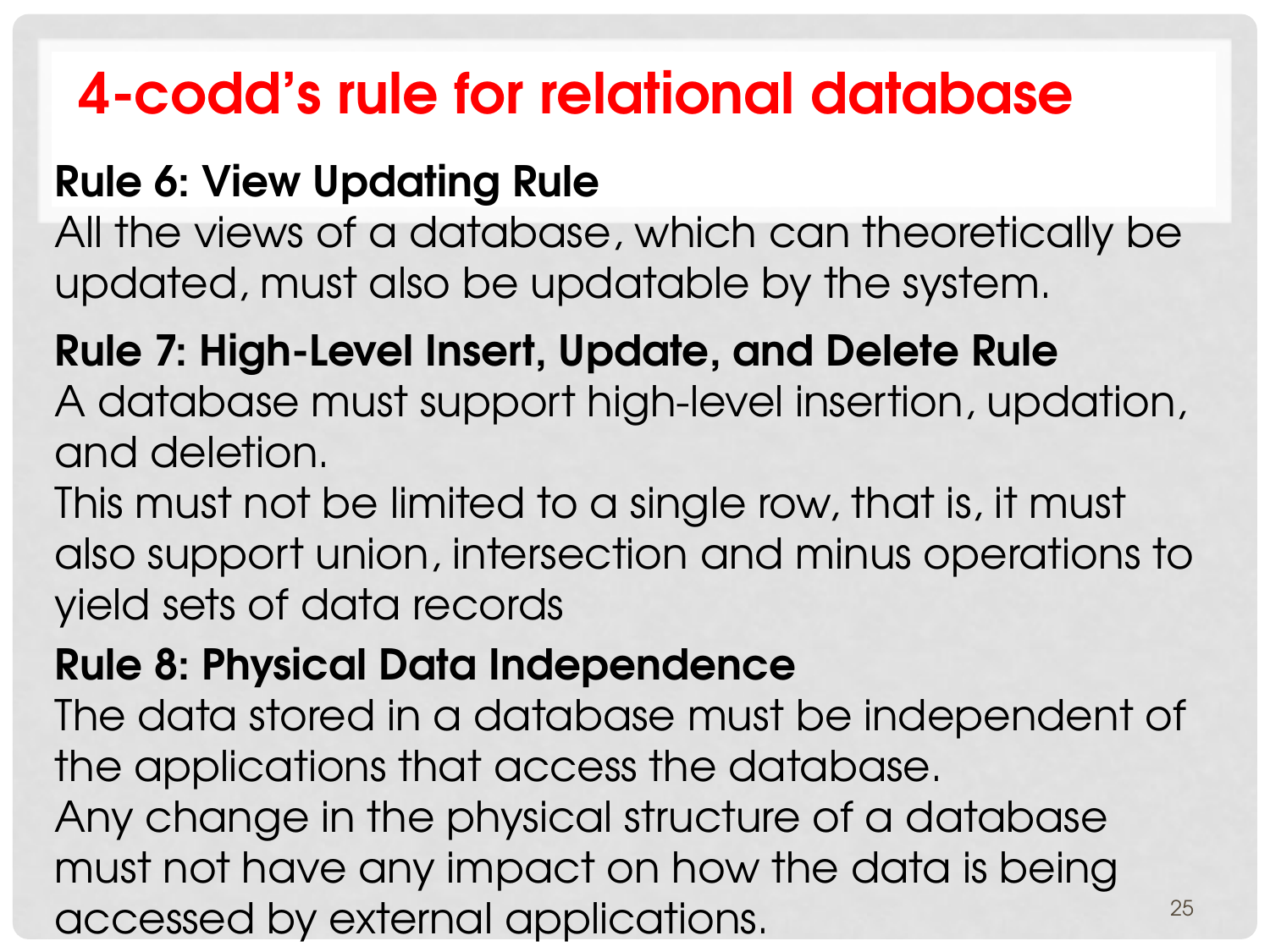

4-codd’s rule for relational database
Rule 6: View Updating Rule
All the views of a database, which can theoretically be updated, must also be updatable by the system.
Rule 7: High-Level Insert, Update, and Delete Rule
A database must support high-level insertion, updation, and deletion.
This must not be limited to a single row, that is, it must also support union, intersection and minus operations to yield sets of data records
Rule 8: Physical Data Independence
The data stored in a database must be independent of the applications that access the database.
Any change in the physical structure of a database must not have any impact on how the data is being accessed by external applications.
25